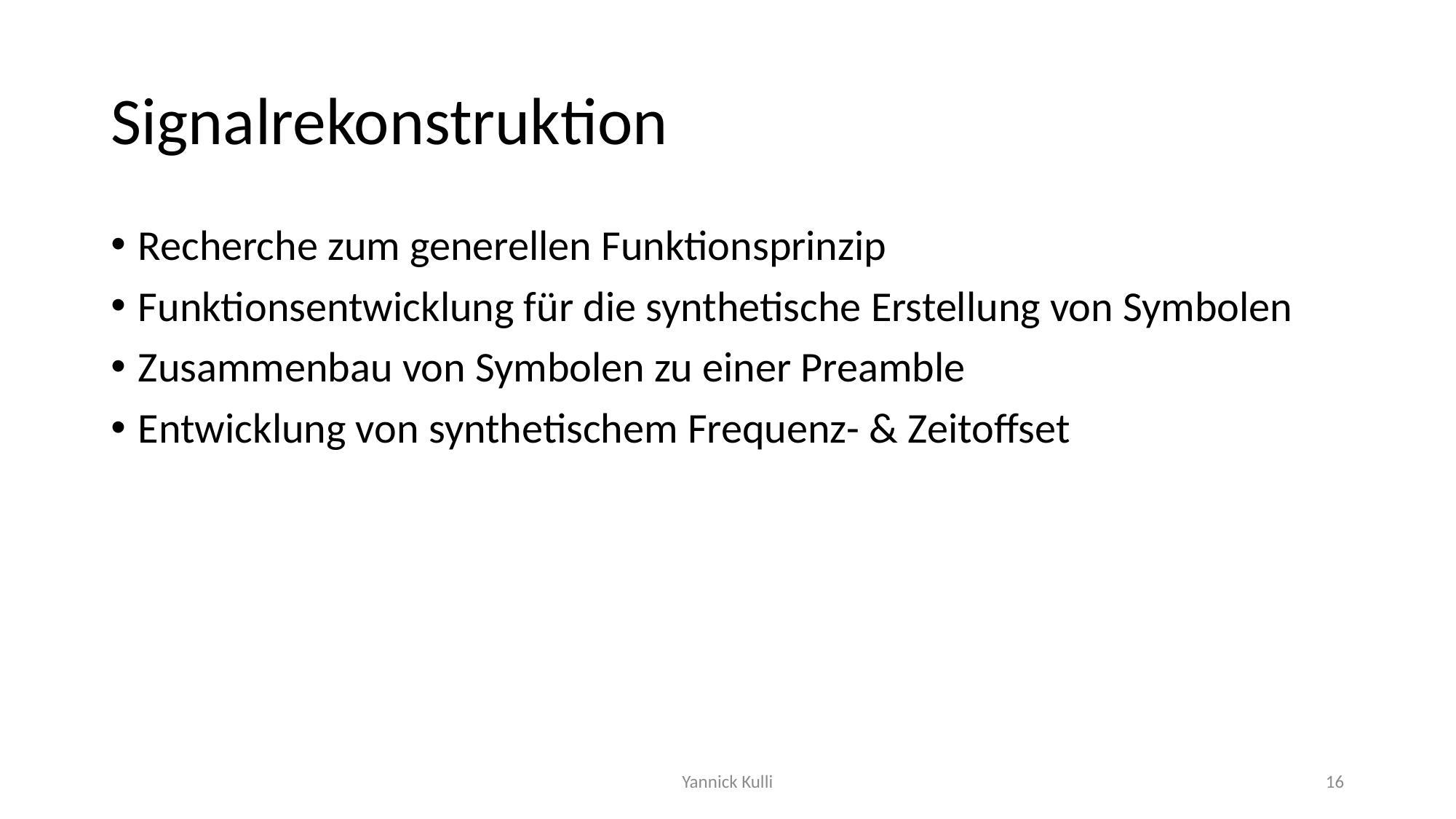

# Signalrekonstruktion
Recherche zum generellen Funktionsprinzip
Funktionsentwicklung für die synthetische Erstellung von Symbolen
Zusammenbau von Symbolen zu einer Preamble
Entwicklung von synthetischem Frequenz- & Zeitoffset

Yannick Kulli
16